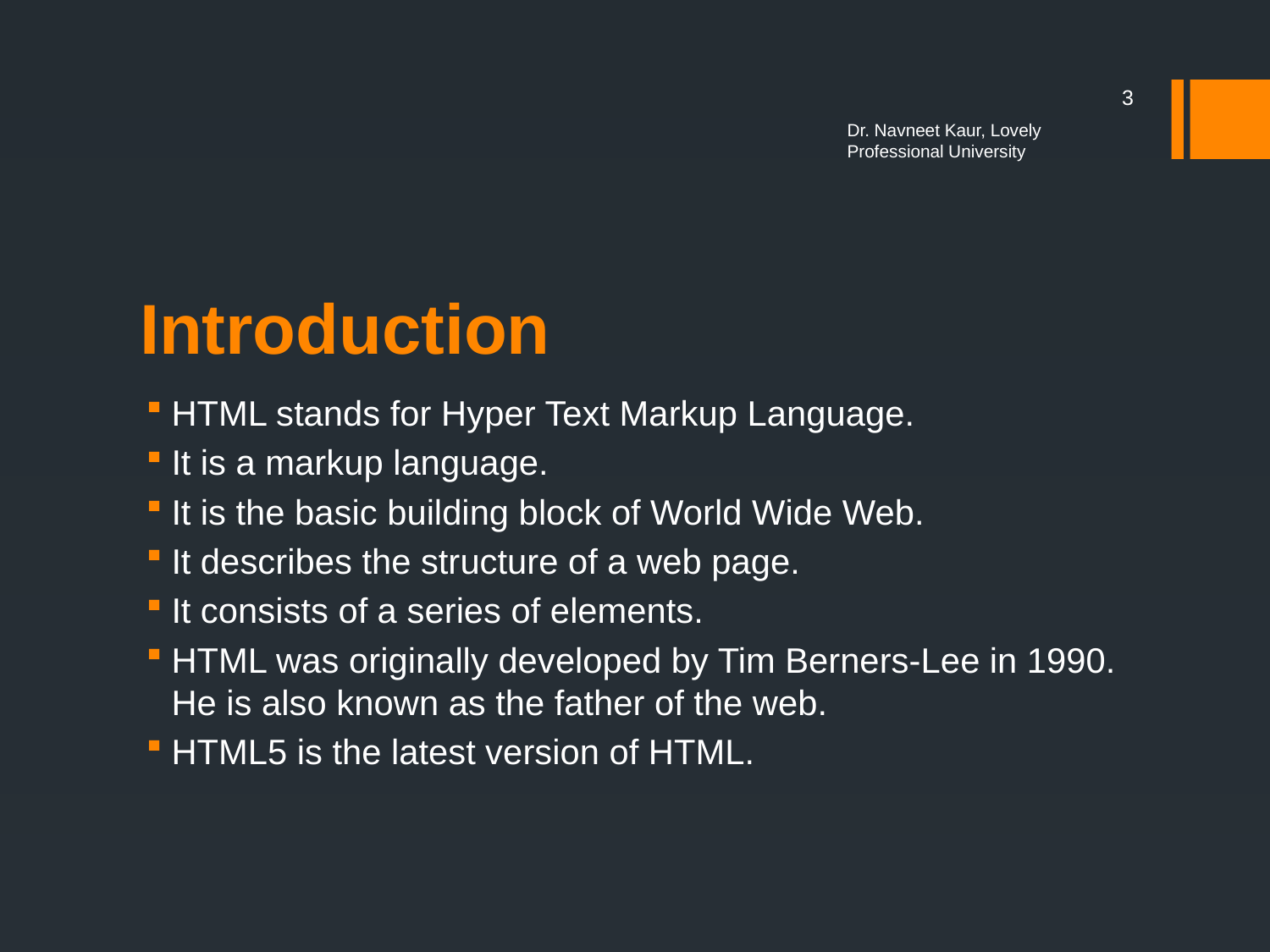

3
Dr. Navneet Kaur, Lovely Professional University
# Introduction
HTML stands for Hyper Text Markup Language.
It is a markup language.
It is the basic building block of World Wide Web.
It describes the structure of a web page.
It consists of a series of elements.
HTML was originally developed by Tim Berners-Lee in 1990. He is also known as the father of the web.
HTML5 is the latest version of HTML.